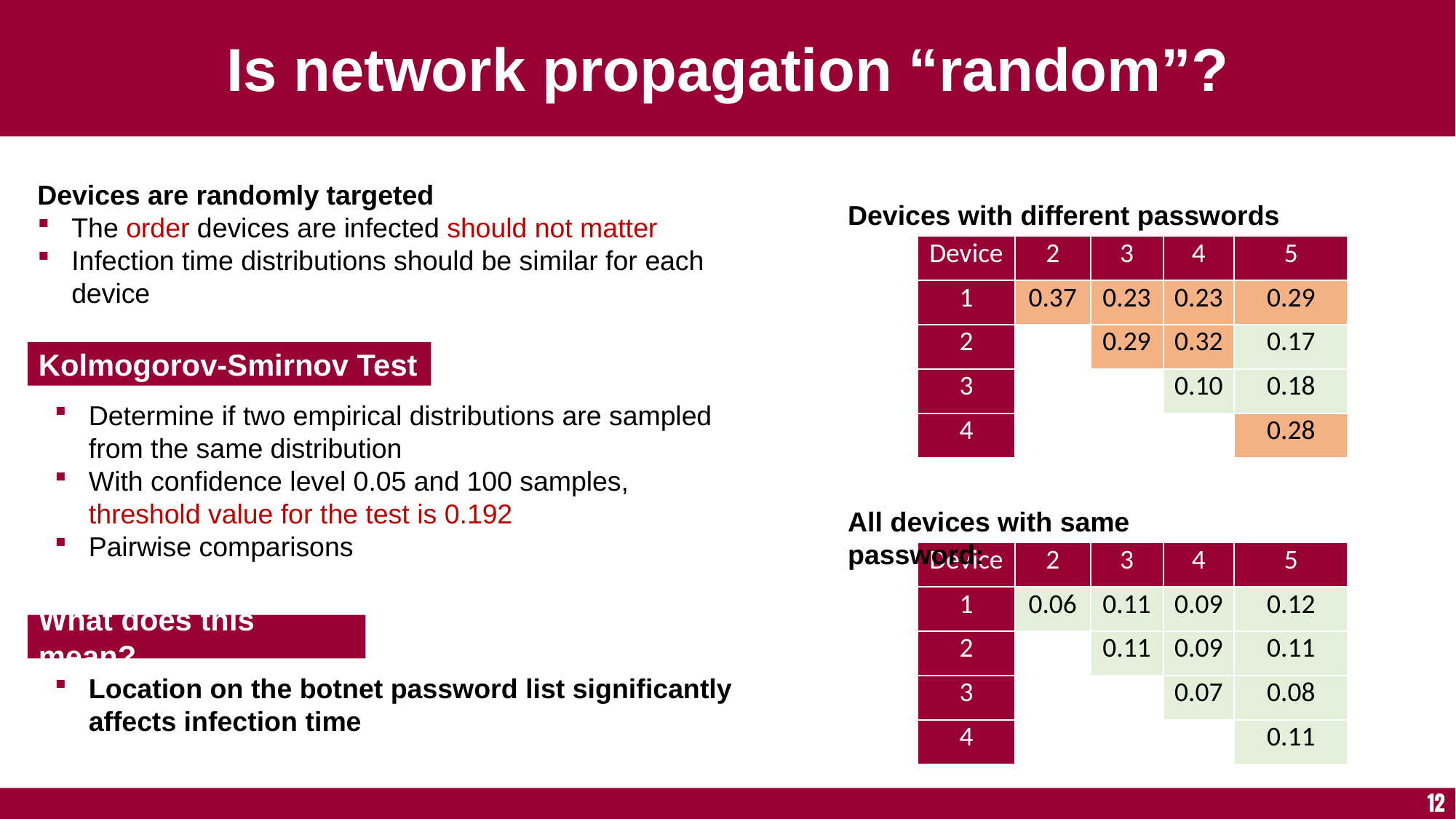

Is network propagation “random”?
Devices are randomly targeted
The order devices are infected should not matter
Infection time distributions should be similar for each device
Devices with different passwords
| Device | 2 | 3 | 4 | 5 |
| --- | --- | --- | --- | --- |
| 1 | 0.37 | 0.23 | 0.23 | 0.29 |
| 2 |  | 0.29 | 0.32 | 0.17 |
| 3 |  |  | 0.10 | 0.18 |
| 4 |  |  |  | 0.28 |
Kolmogorov-Smirnov Test
Determine if two empirical distributions are sampled from the same distribution
With confidence level 0.05 and 100 samples, threshold value for the test is 0.192
Pairwise comparisons
All devices with same password:
| Device | 2 | 3 | 4 | 5 |
| --- | --- | --- | --- | --- |
| 1 | 0.06 | 0.11 | 0.09 | 0.12 |
| 2 |  | 0.11 | 0.09 | 0.11 |
| 3 |  |  | 0.07 | 0.08 |
| 4 |  |  |  | 0.11 |
What does this mean?
Location on the botnet password list significantly affects infection time
12